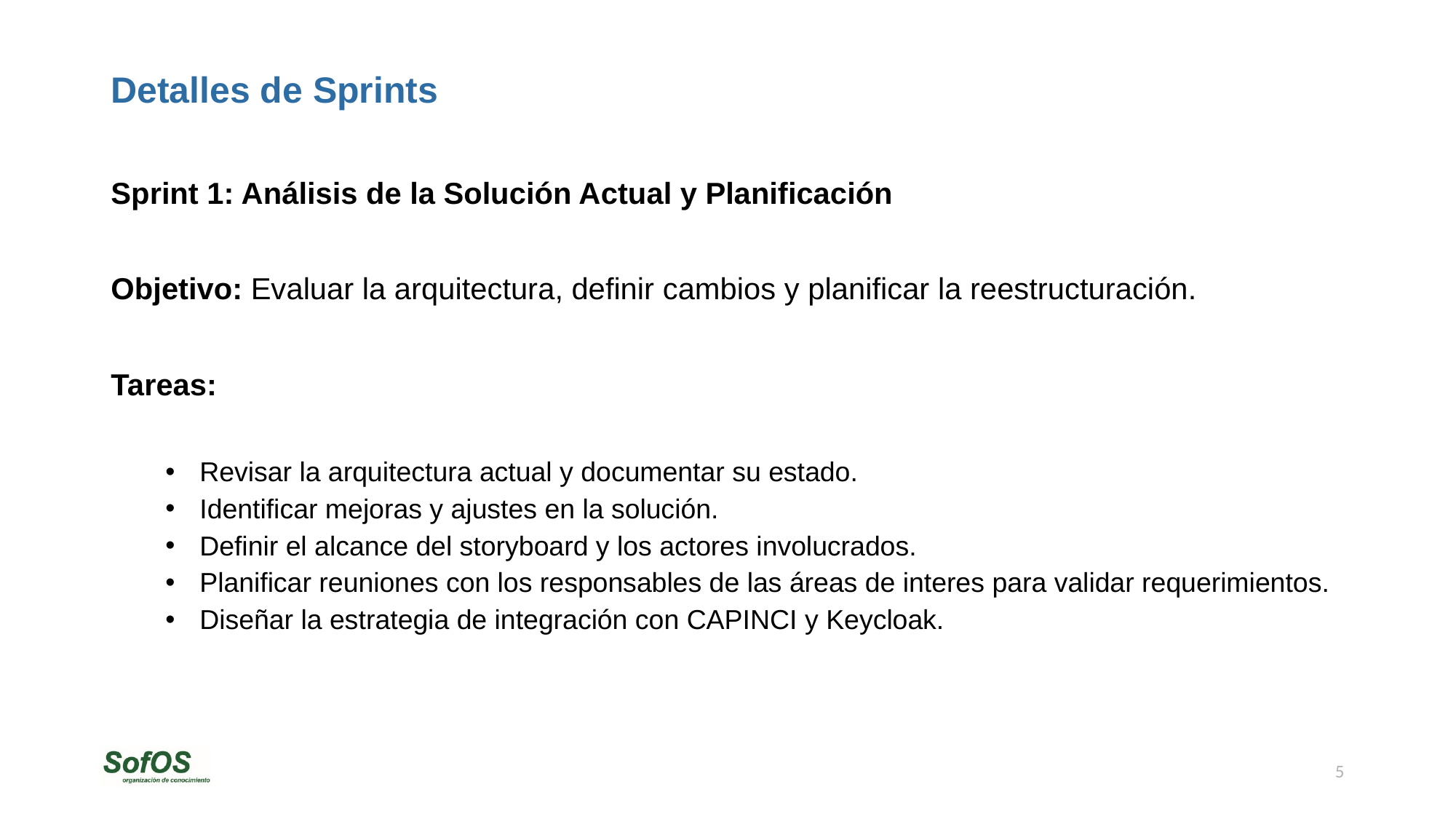

# Detalles de Sprints
Sprint 1: Análisis de la Solución Actual y Planificación

Objetivo: Evaluar la arquitectura, definir cambios y planificar la reestructuración.

Tareas:

Revisar la arquitectura actual y documentar su estado.
Identificar mejoras y ajustes en la solución.
Definir el alcance del storyboard y los actores involucrados.
Planificar reuniones con los responsables de las áreas de interes para validar requerimientos.
Diseñar la estrategia de integración con CAPINCI y Keycloak.
5